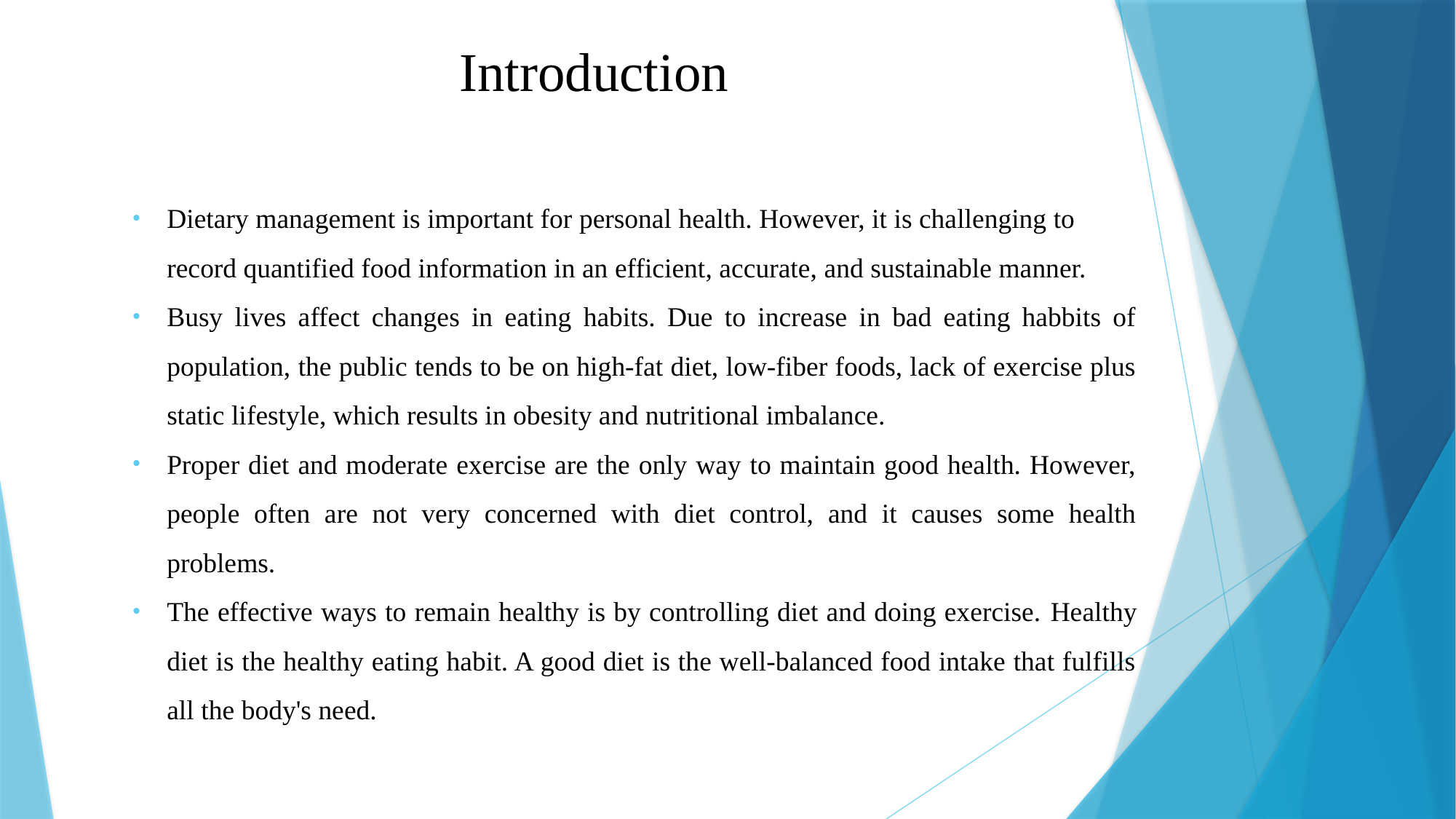

# Introduction
Dietary management is important for personal health. However, it is challenging to record quantified food information in an efficient, accurate, and sustainable manner.
Busy lives affect changes in eating habits. Due to increase in bad eating habbits of population, the public tends to be on high-fat diet, low-fiber foods, lack of exercise plus static lifestyle, which results in obesity and nutritional imbalance.
Proper diet and moderate exercise are the only way to maintain good health. However, people often are not very concerned with diet control, and it causes some health problems.
The effective ways to remain healthy is by controlling diet and doing exercise. Healthy diet is the healthy eating habit. A good diet is the well-balanced food intake that fulfills all the body's need.